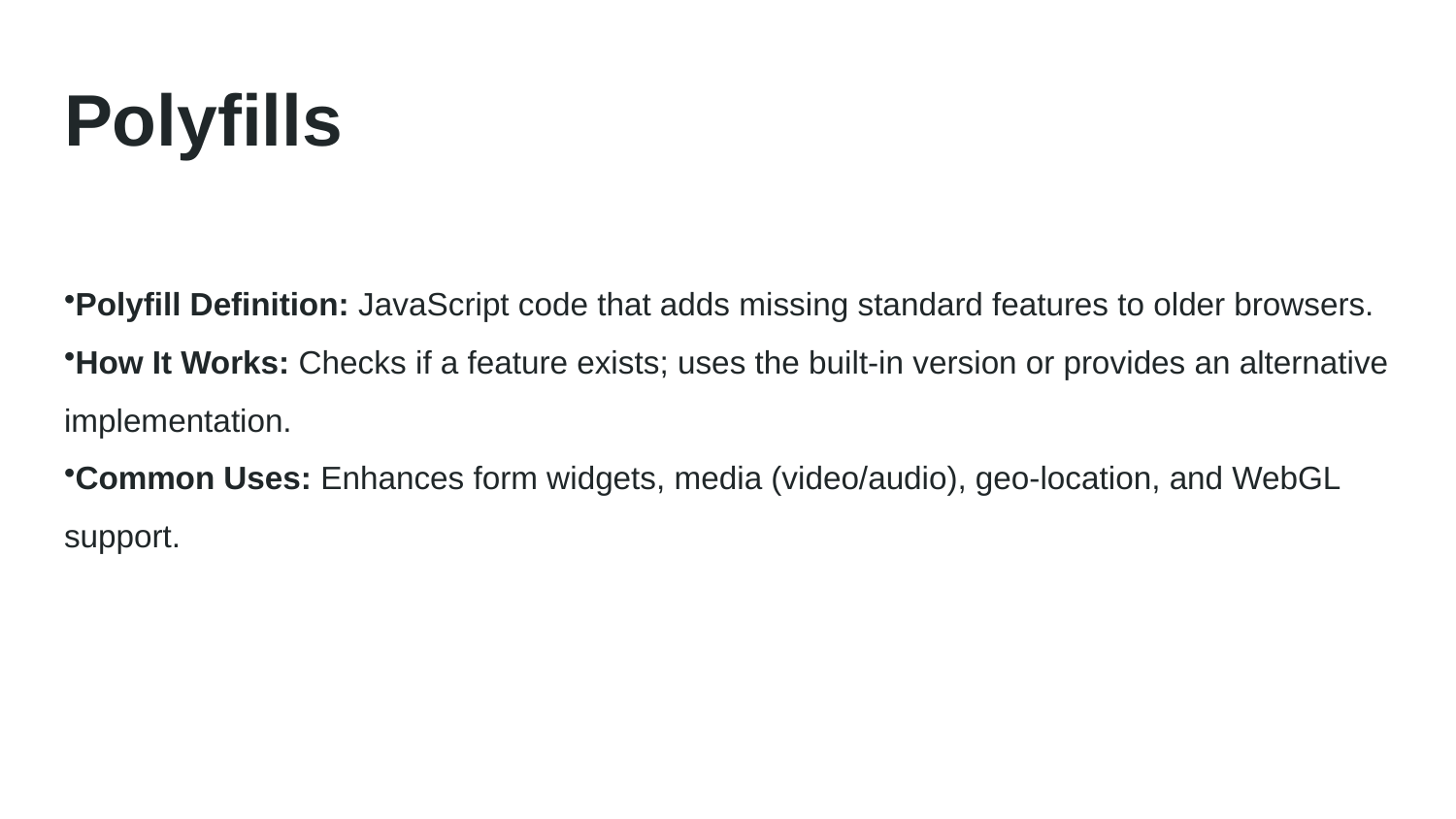

# Polyfills
Polyfill Definition: JavaScript code that adds missing standard features to older browsers.
How It Works: Checks if a feature exists; uses the built-in version or provides an alternative implementation.
Common Uses: Enhances form widgets, media (video/audio), geo-location, and WebGL support.